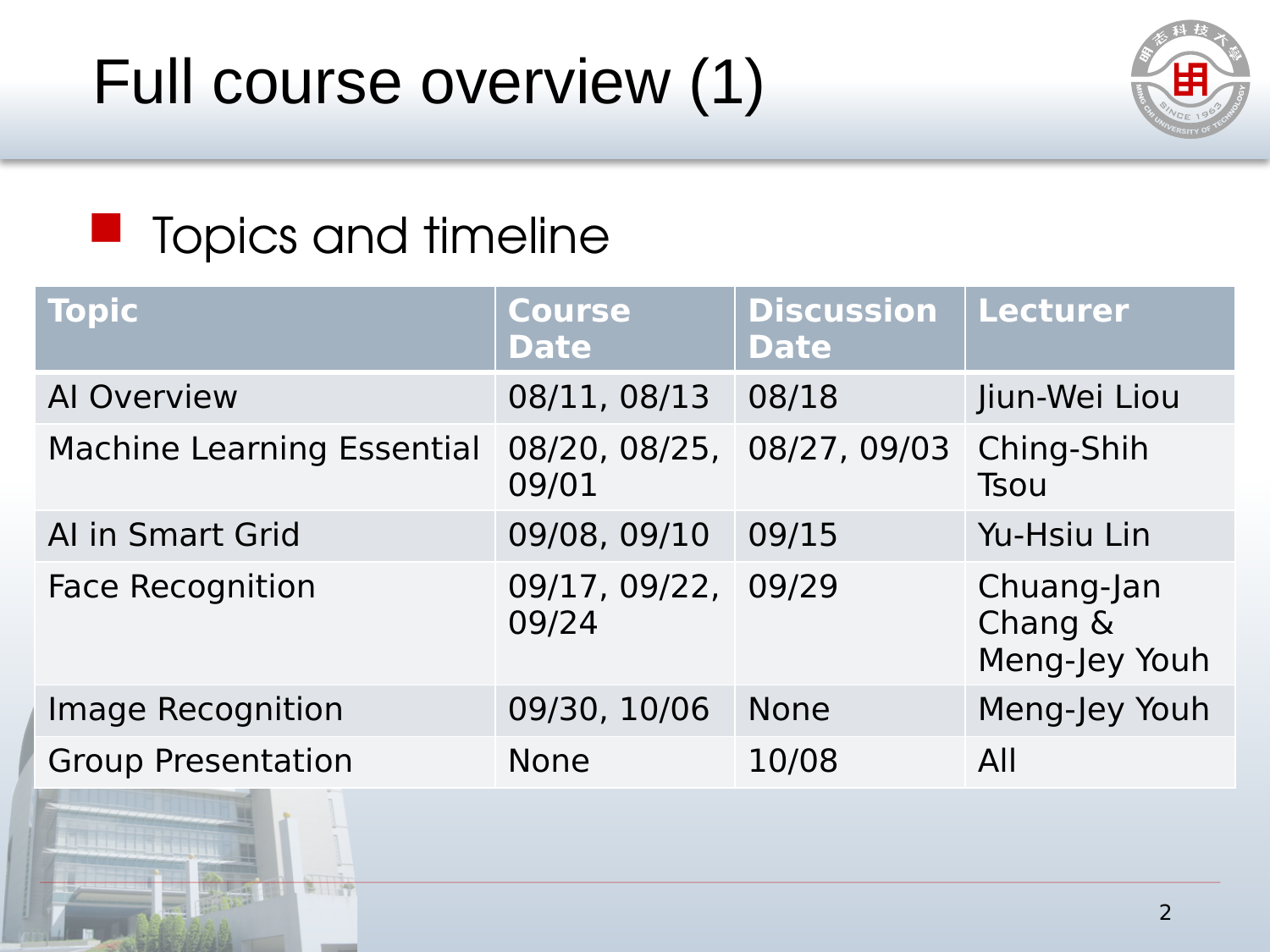

# Full course overview (1)
Topics and timeline
| Topic | Course Date | Discussion Date | Lecturer |
| --- | --- | --- | --- |
| AI Overview | 08/11, 08/13 | 08/18 | Jiun-Wei Liou |
| Machine Learning Essential | 08/20, 08/25, 09/01 | 08/27, 09/03 | Ching-Shih Tsou |
| AI in Smart Grid | 09/08, 09/10 | 09/15 | Yu-Hsiu Lin |
| Face Recognition | 09/17, 09/22, 09/24 | 09/29 | Chuang-Jan Chang & Meng-Jey Youh |
| Image Recognition | 09/30, 10/06 | None | Meng-Jey Youh |
| Group Presentation | None | 10/08 | All |
2